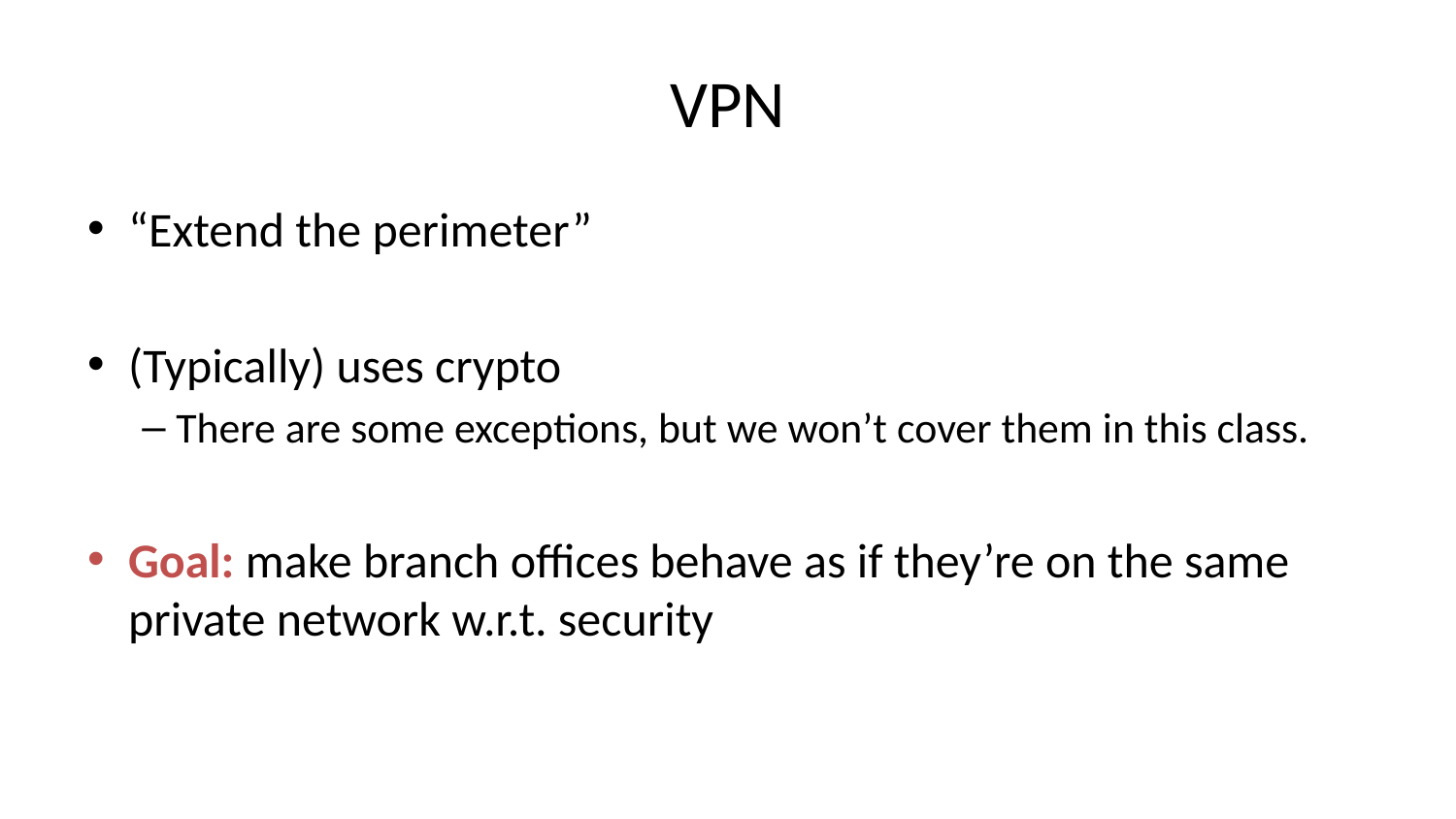

# VPN
“Extend the perimeter”

(Typically) uses crypto
There are some exceptions, but we won’t cover them in this class.

Goal: make branch offices behave as if they’re on the same private network w.r.t. security